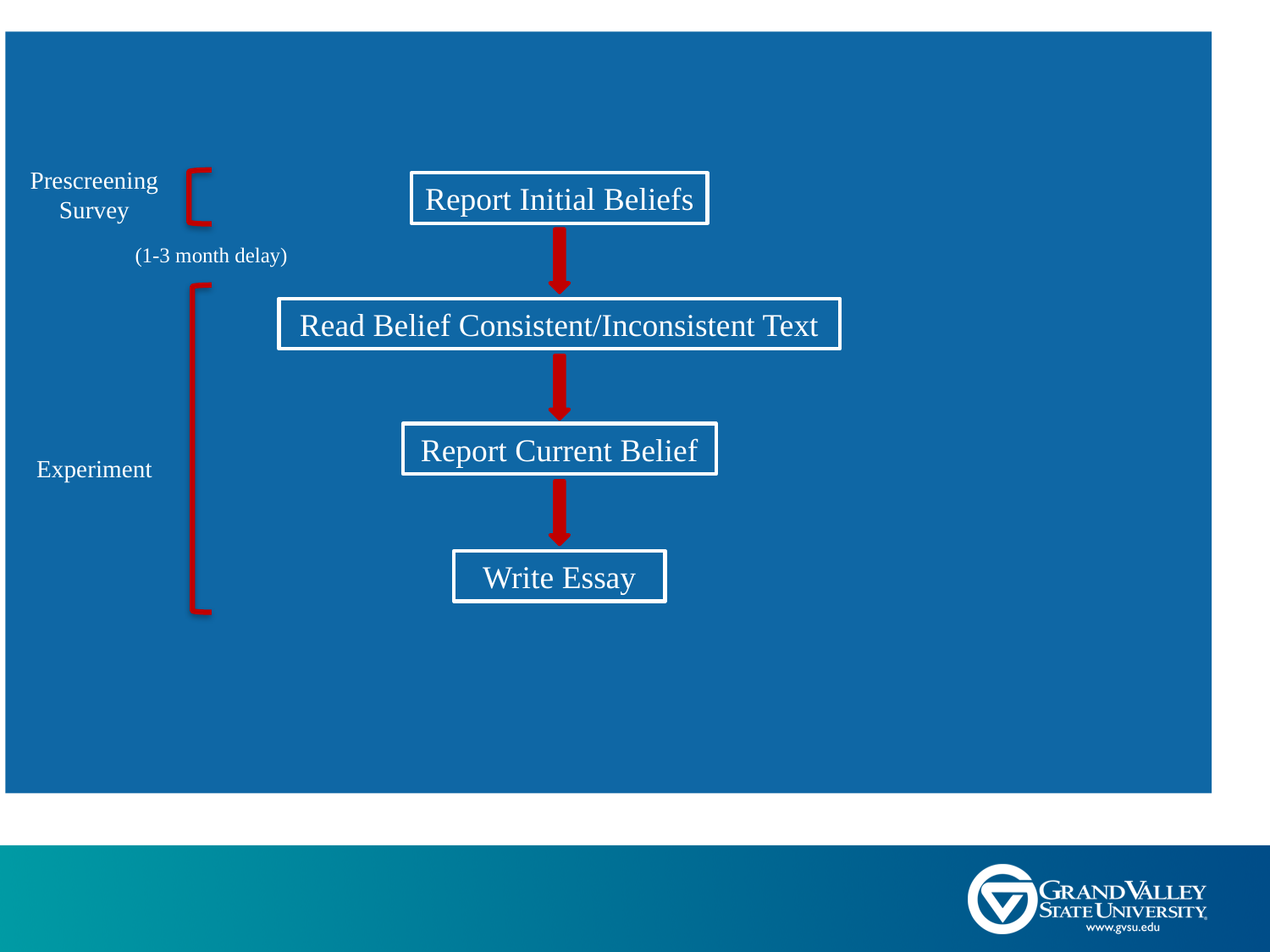

# Methods - Procedure
Prescreening Survey

Report Initial Beliefs

(1-3 month delay)

Read Belief Consistent/Inconsistent Text

Report Current Belief
Experiment

Write Essay